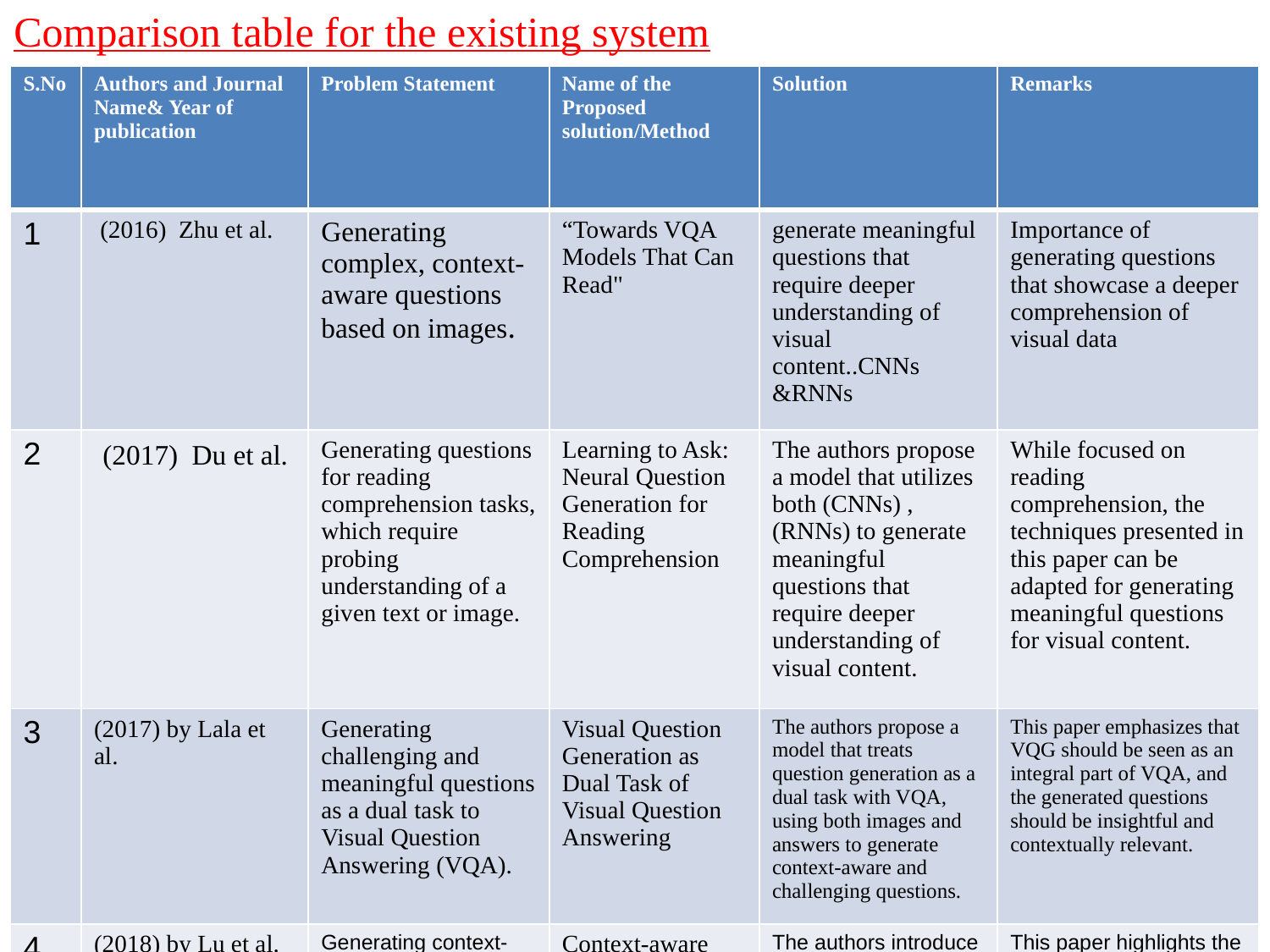

Comparison table for the existing system
| S.No | Authors and Journal Name& Year of publication | Problem Statement | Name of the Proposed solution/Method | Solution | Remarks |
| --- | --- | --- | --- | --- | --- |
| 1 | (2016) Zhu et al. | Generating complex, context-aware questions based on images. | “Towards VQA Models That Can Read" | generate meaningful questions that require deeper understanding of visual content..CNNs &RNNs | Importance of generating questions that showcase a deeper comprehension of visual data |
| 2 | (2017) Du et al. | Generating questions for reading comprehension tasks, which require probing understanding of a given text or image. | Learning to Ask: Neural Question Generation for Reading Comprehension | The authors propose a model that utilizes both (CNNs) ,(RNNs) to generate meaningful questions that require deeper understanding of visual content. | While focused on reading comprehension, the techniques presented in this paper can be adapted for generating meaningful questions for visual content. |
| 3 | (2017) by Lala et al. | Generating challenging and meaningful questions as a dual task to Visual Question Answering (VQA). | Visual Question Generation as Dual Task of Visual Question Answering | The authors propose a model that treats question generation as a dual task with VQA, using both images and answers to generate context-aware and challenging questions. | This paper emphasizes that VQG should be seen as an integral part of VQA, and the generated questions should be insightful and contextually relevant. |
| 4 | (2018) by Lu et al. | Generating context-aware questions that consider the visual context, objects, and relationships within an image. | Context-aware Visual Question Generation | The authors introduce a model that leverages deep learning techniques to extract context from images and generate questions specifically related to that context. | This paper highlights the importance of context in VQG and emphasizes the need to generate questions that are meaningful within the visual context. |